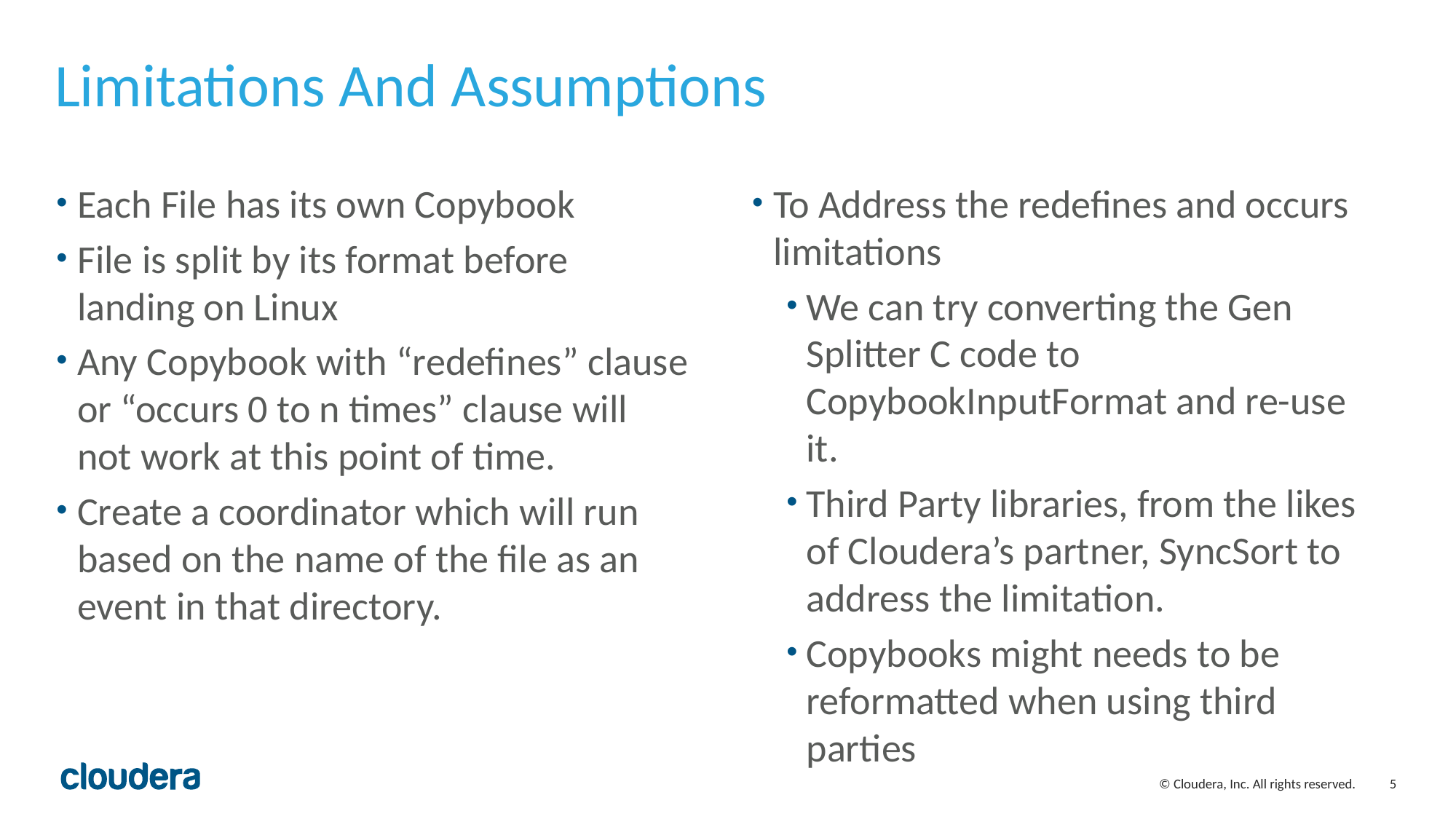

# Limitations And Assumptions
Each File has its own Copybook
File is split by its format before landing on Linux
Any Copybook with “redefines” clause or “occurs 0 to n times” clause will not work at this point of time.
Create a coordinator which will run based on the name of the file as an event in that directory.
To Address the redefines and occurs limitations
We can try converting the Gen Splitter C code to CopybookInputFormat and re-use it.
Third Party libraries, from the likes of Cloudera’s partner, SyncSort to address the limitation.
Copybooks might needs to be reformatted when using third parties